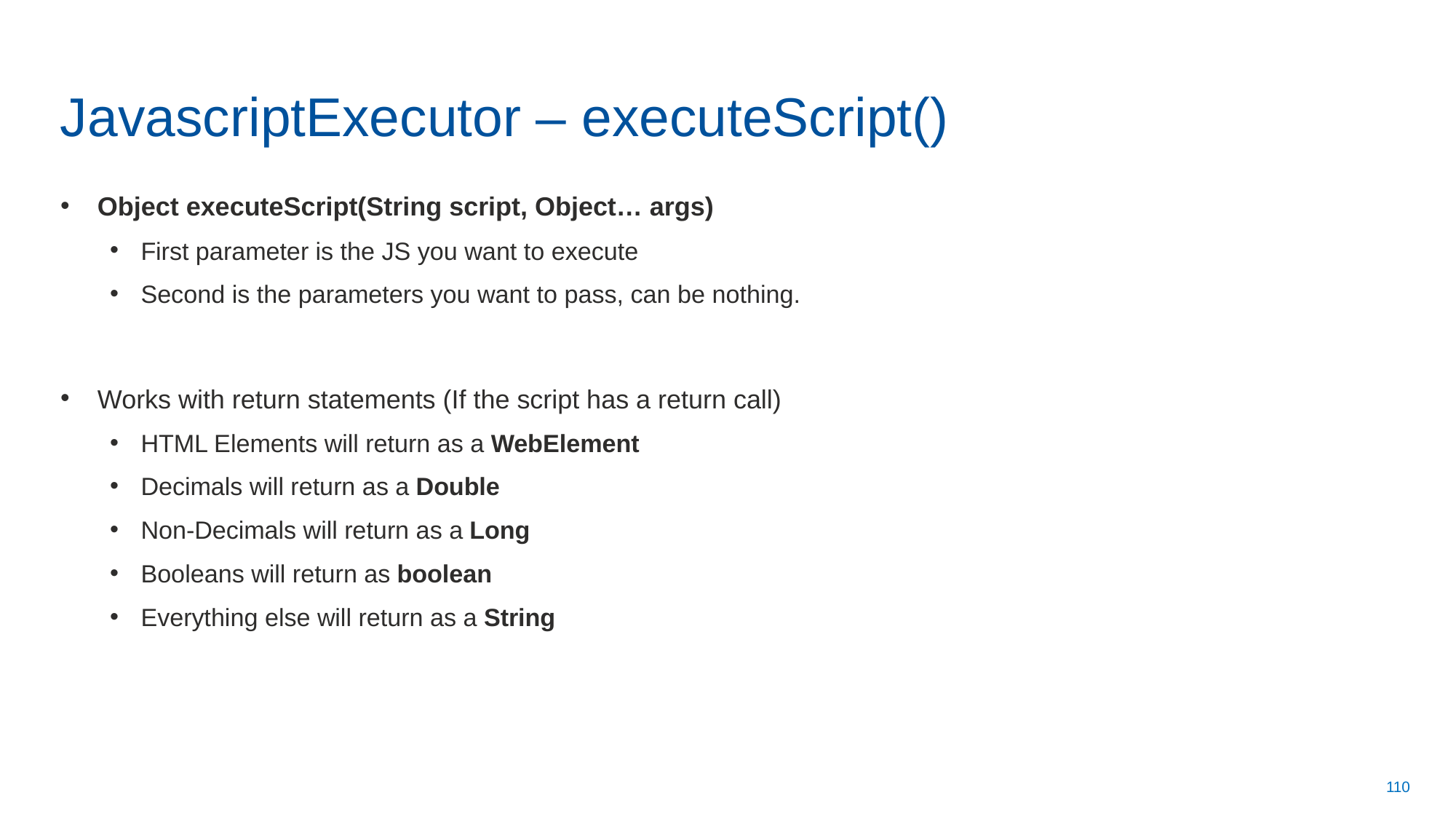

# JavascriptExecutor – executeScript()
Object executeScript(String script, Object… args)
First parameter is the JS you want to execute
Second is the parameters you want to pass, can be nothing.

Works with return statements (If the script has a return call)
HTML Elements will return as a WebElement
Decimals will return as a Double
Non-Decimals will return as a Long
Booleans will return as boolean
Everything else will return as a String